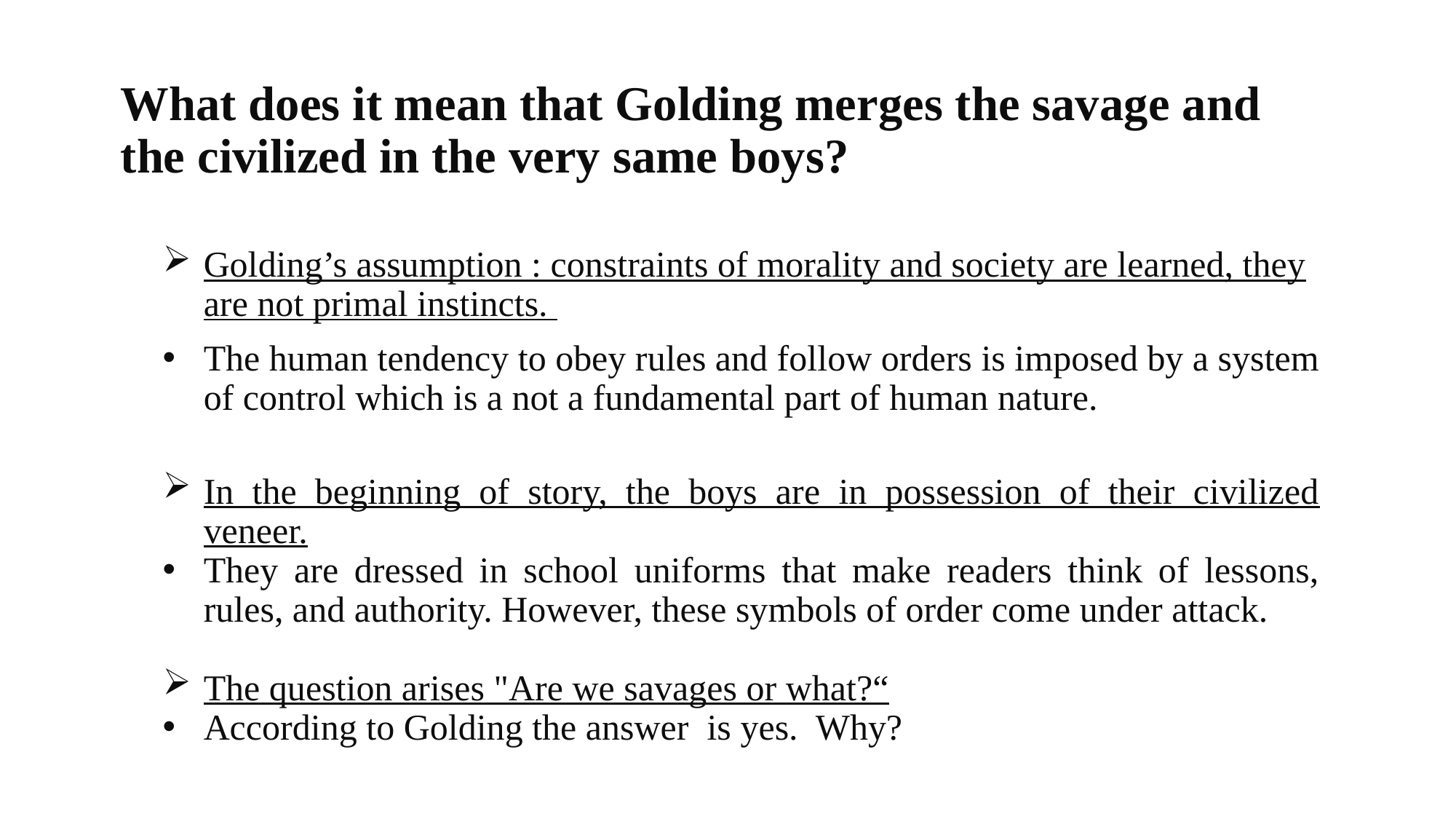

# What does it mean that Golding merges the savage and the civilized in the very same boys?
Golding’s assumption : constraints of morality and society are learned, they are not primal instincts.
The human tendency to obey rules and follow orders is imposed by a system of control which is a not a fundamental part of human nature.

In the beginning of story, the boys are in possession of their civilized veneer.
They are dressed in school uniforms that make readers think of lessons, rules, and authority. However, these symbols of order come under attack.

The question arises "Are we savages or what?“
According to Golding the answer  is yes.  Why?